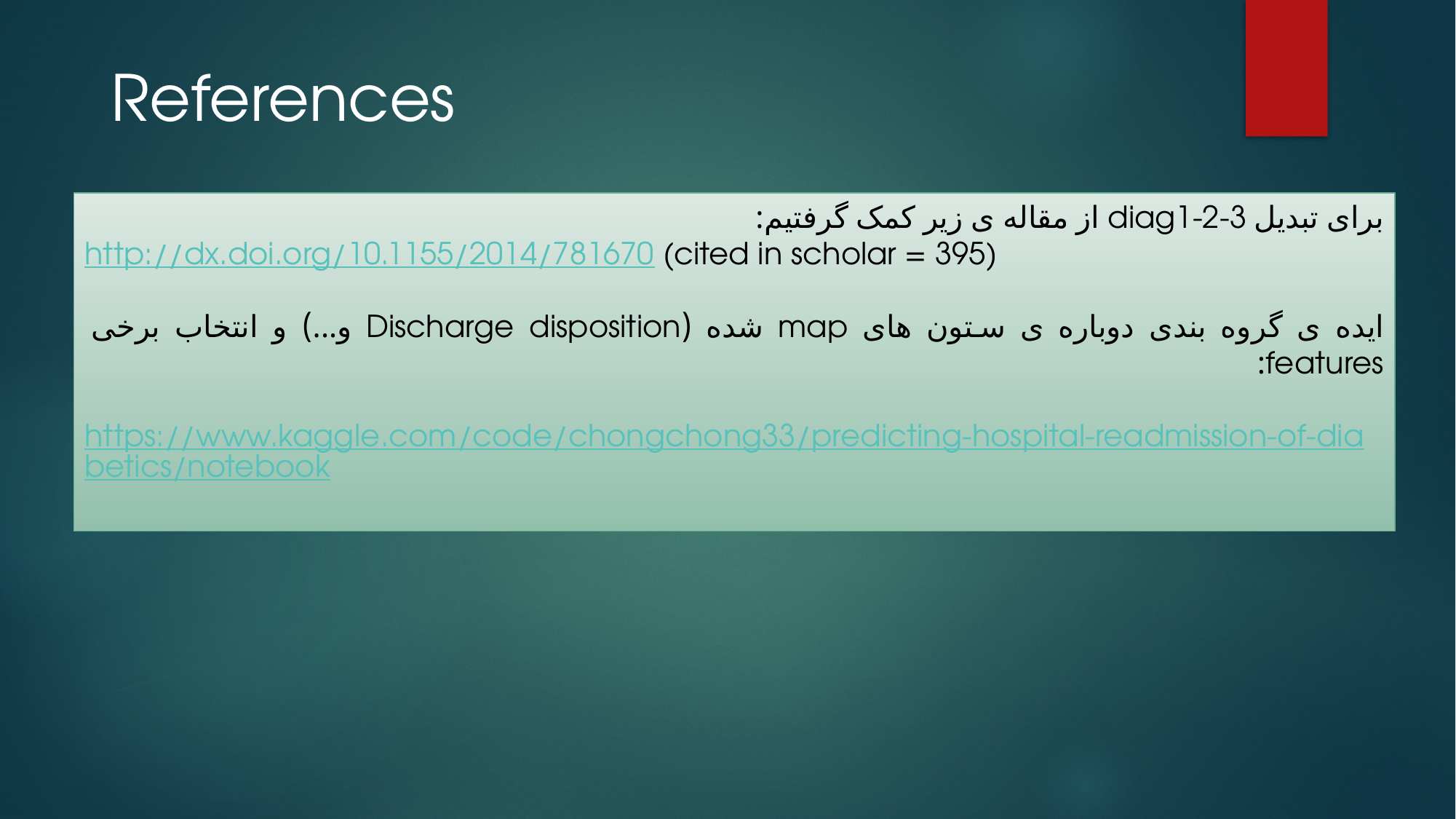

References
برای تبدیل diag1-2-3 از مقاله ی زیر کمک گرفتیم:
http://dx.doi.org/10.1155/2014/781670 (cited in scholar = 395)

ایده ی گروه بندی دوباره ی ستون های map شده (Discharge disposition و...) و انتخاب برخی features:

https://www.kaggle.com/code/chongchong33/predicting-hospital-readmission-of-diabetics/notebook